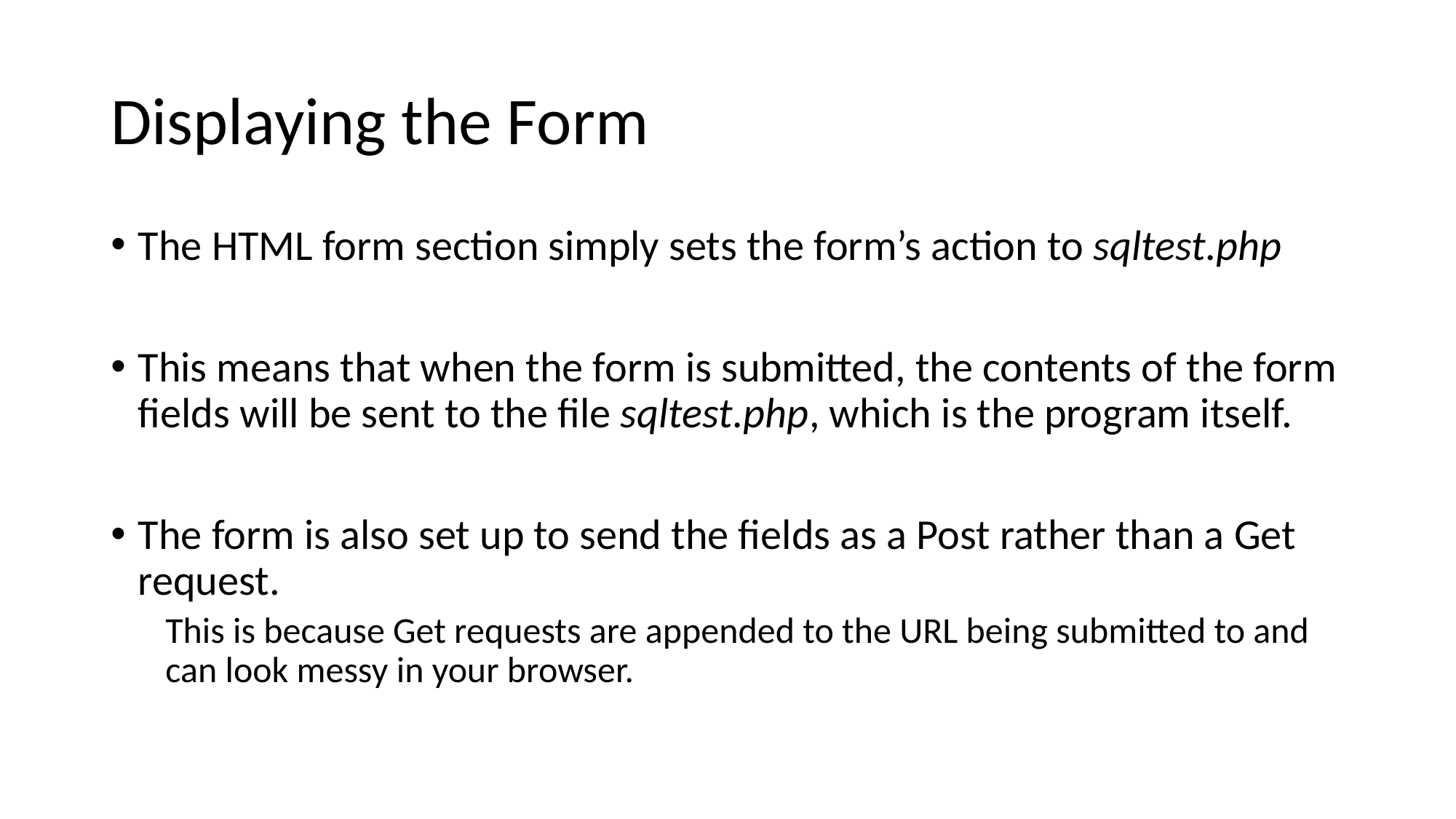

# Displaying the Form
The HTML form section simply sets the form’s action to sqltest.php

This means that when the form is submitted, the contents of the form fields will be sent to the file sqltest.php, which is the program itself.

The form is also set up to send the fields as a Post rather than a Get request.
This is because Get requests are appended to the URL being submitted to and can look messy in your browser.